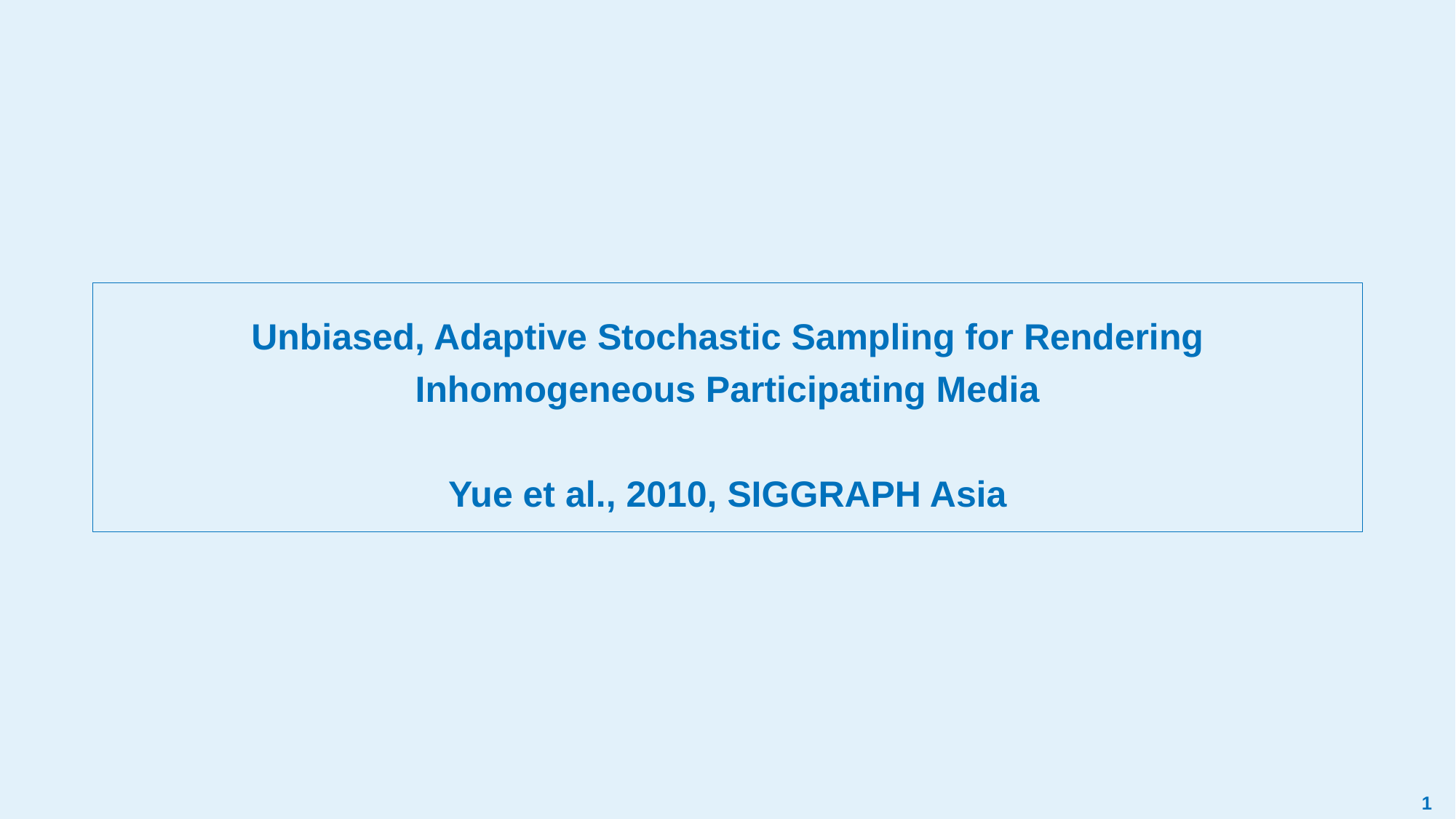

# Unbiased, Adaptive Stochastic Sampling for Rendering Inhomogeneous Participating Media Yue et al., 2010, SIGGRAPH Asia
1